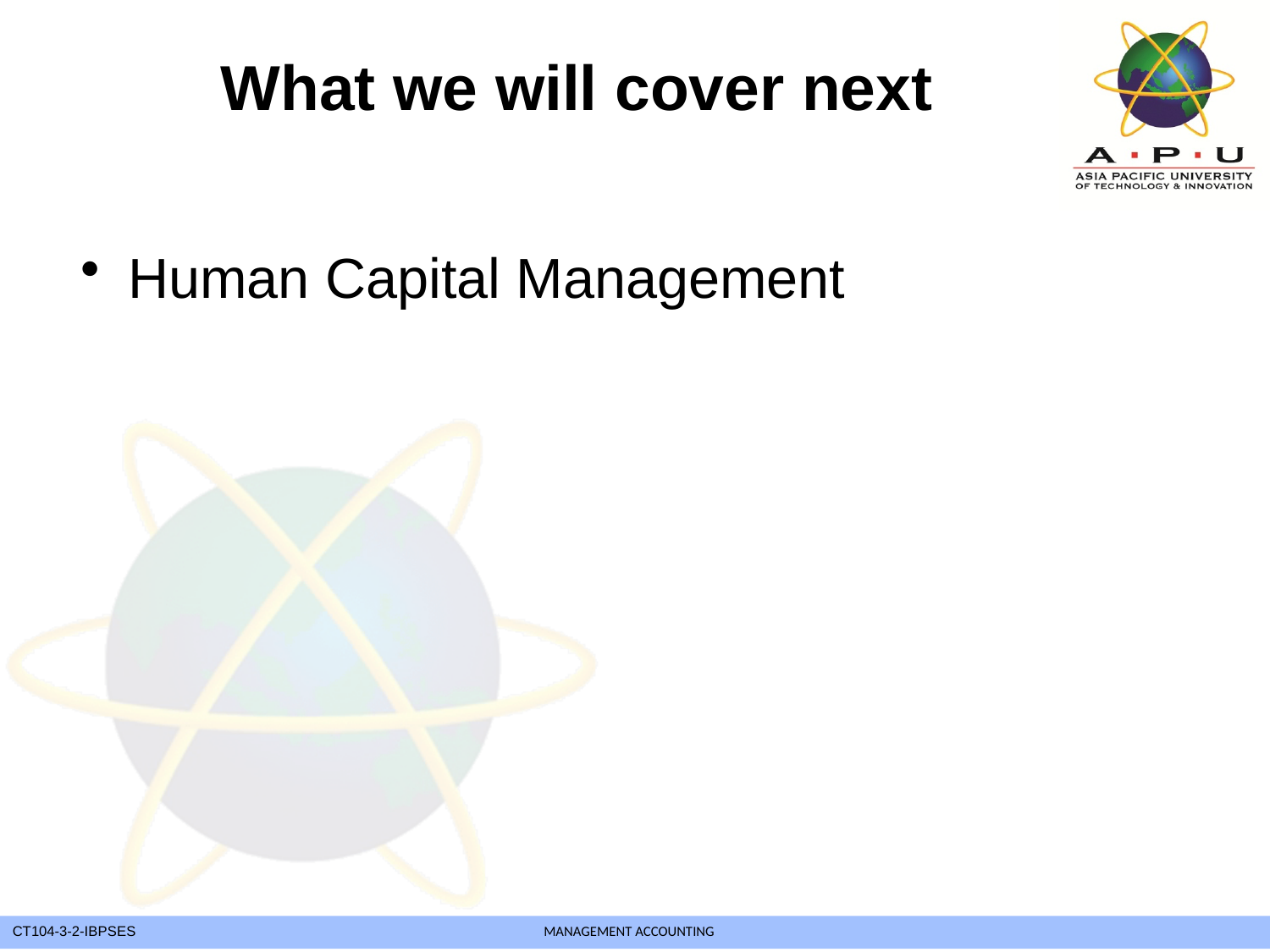

# What we will cover next
Human Capital Management